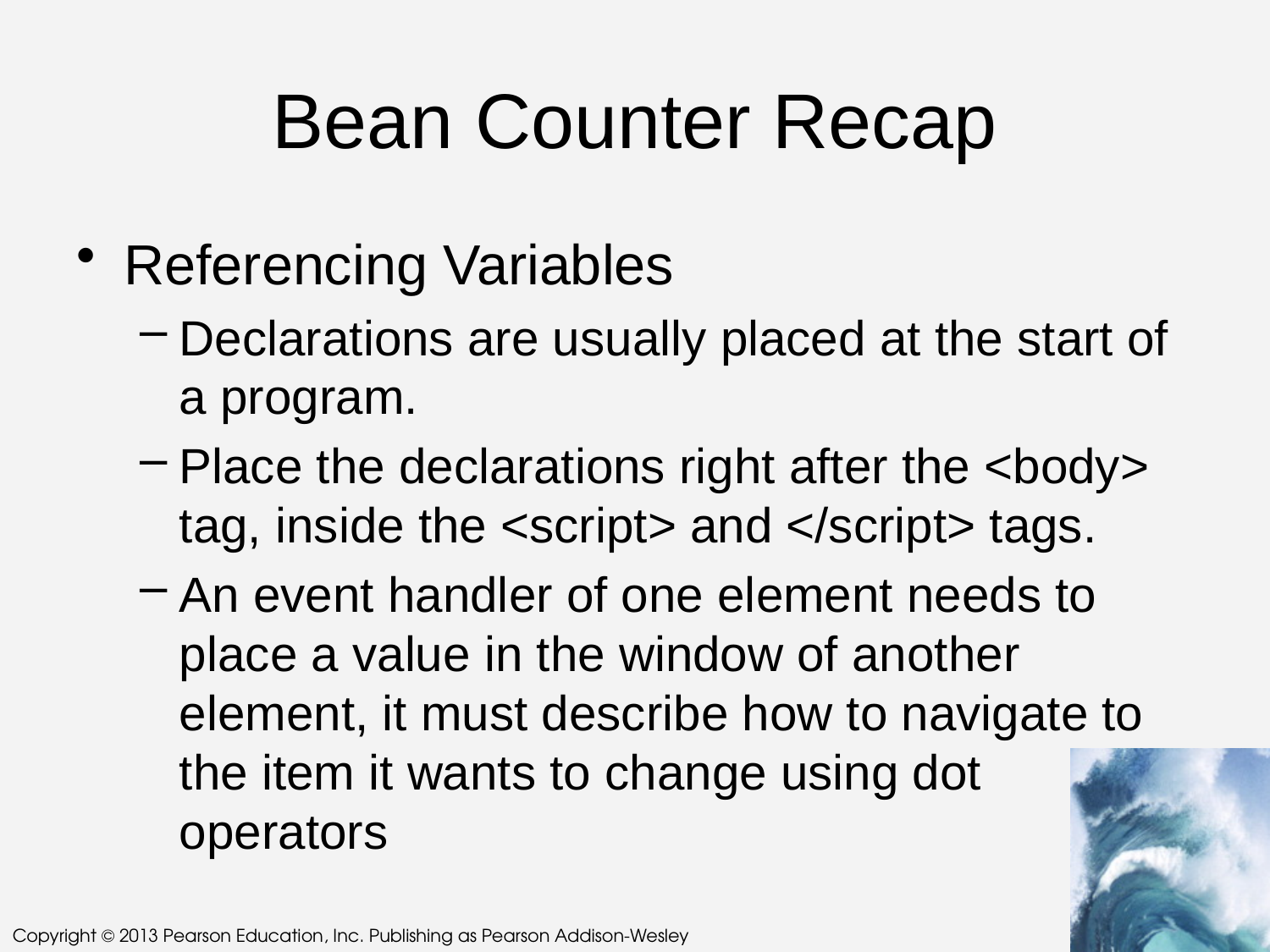

# Bean Counter Recap
Referencing Variables
Declarations are usually placed at the start of a program.
Place the declarations right after the <body> tag, inside the <script> and </script> tags.
An event handler of one element needs to place a value in the window of another element, it must describe how to navigate to the item it wants to change using dot
operators